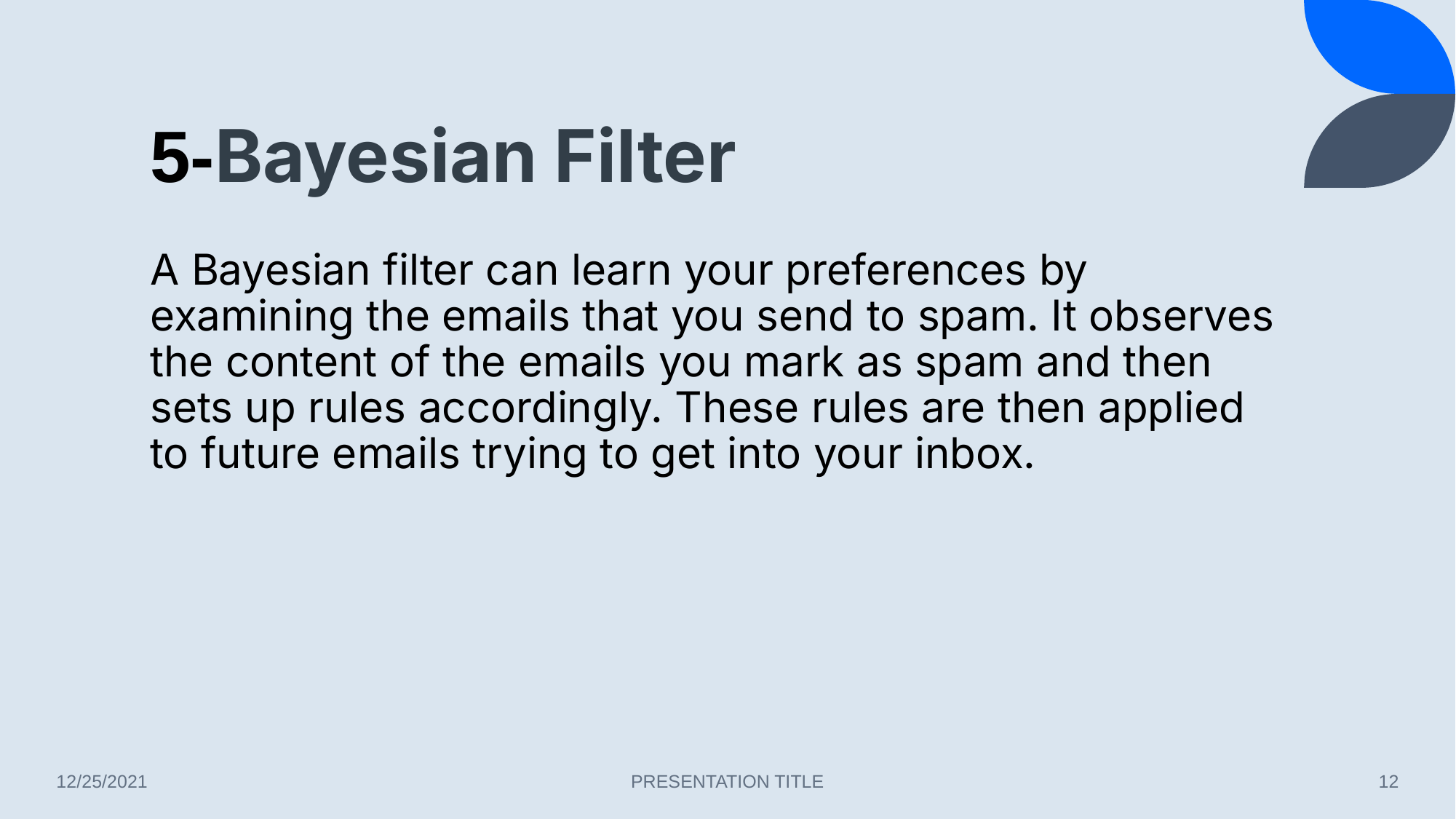

# 5-Bayesian Filter
A Bayesian filter can learn your preferences by examining the emails that you send to spam. It observes the content of the emails you mark as spam and then sets up rules accordingly. These rules are then applied to future emails trying to get into your inbox.
12/25/2021
PRESENTATION TITLE
12